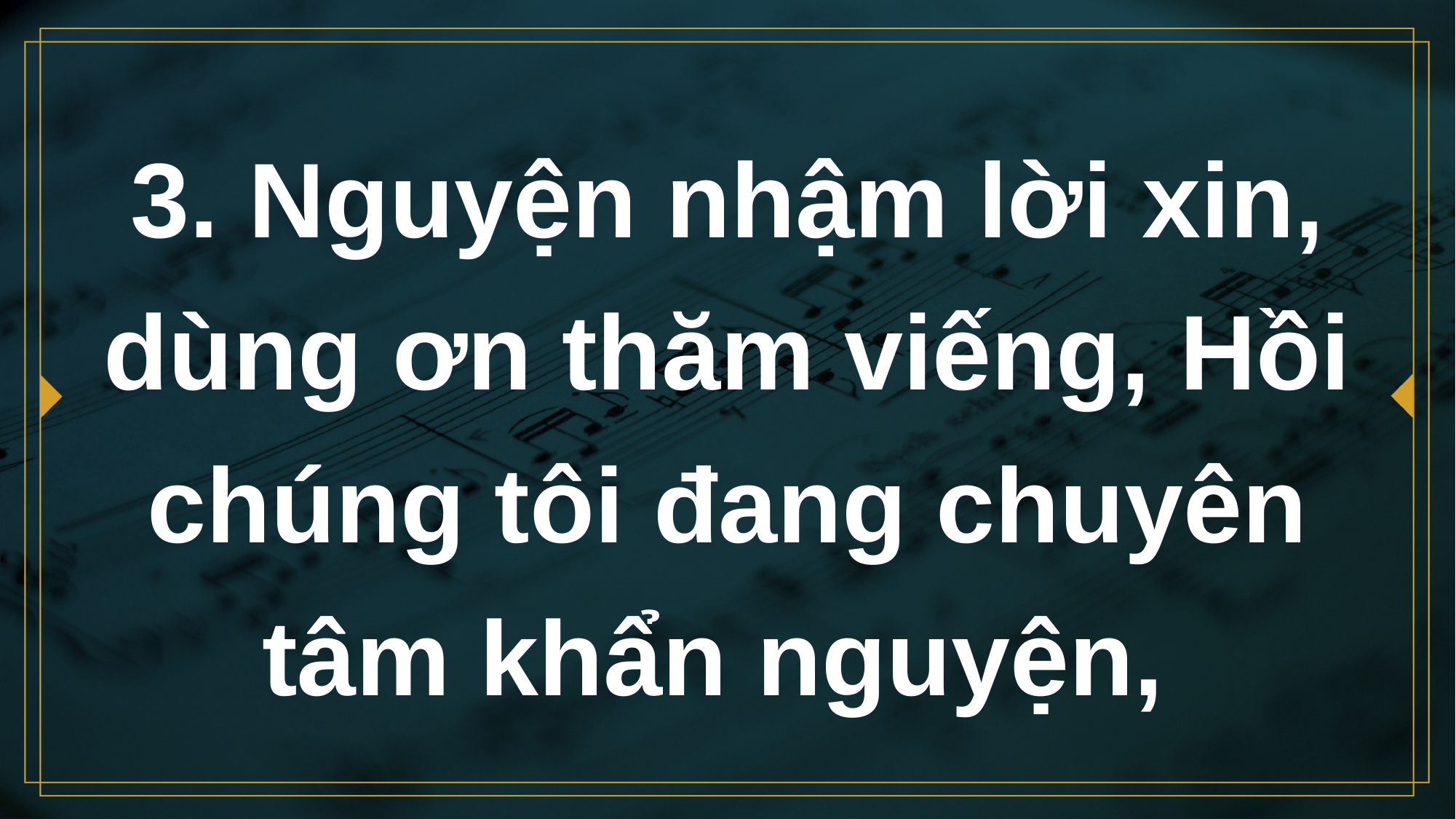

# 3. Nguyện nhậm lời xin, dùng ơn thăm viếng, Hồi chúng tôi đang chuyên tâm khẩn nguyện,